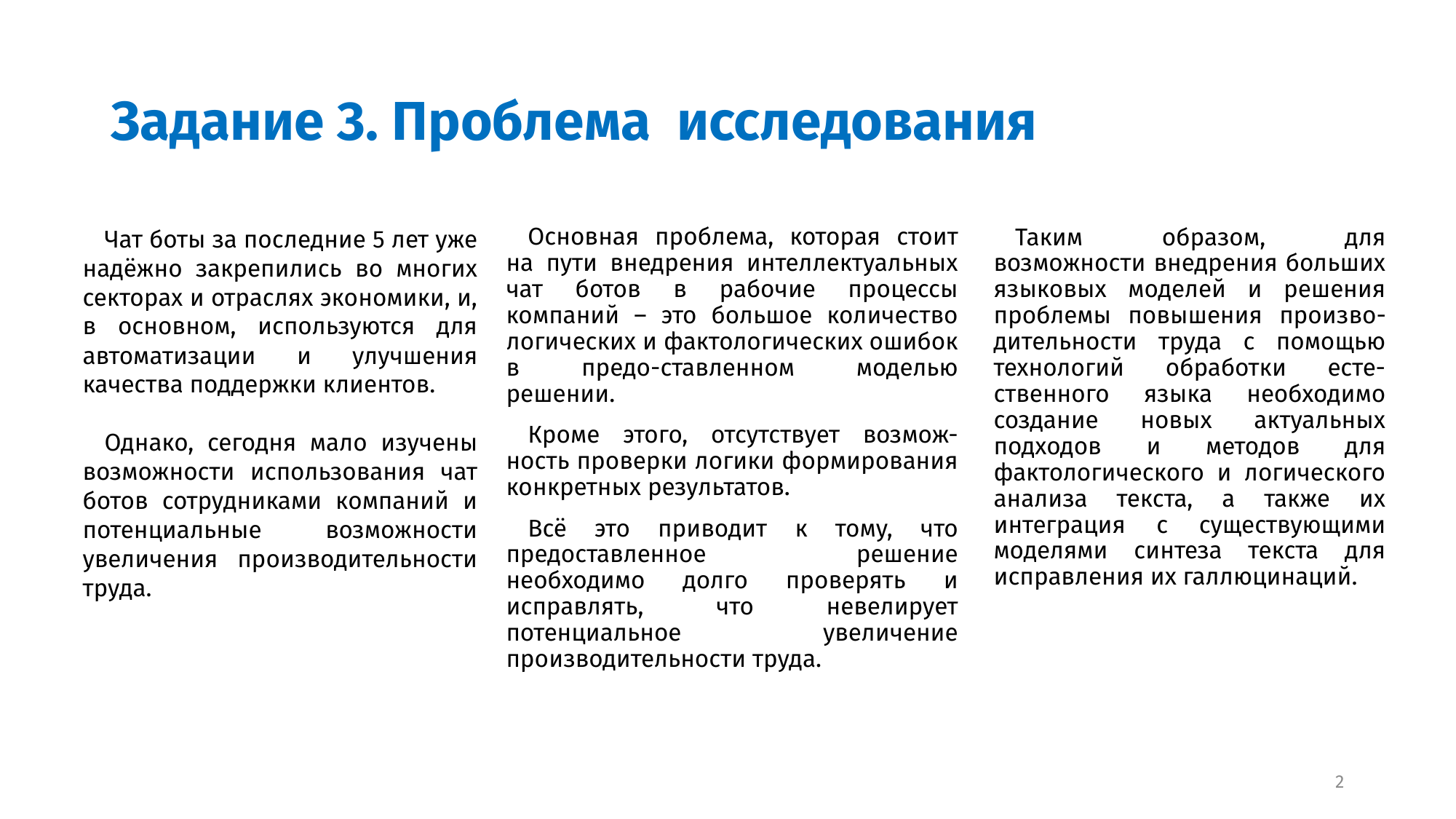

# Задание 3. Проблема  исследования
Чат боты за последние 5 лет уже надёжно закрепились во многих секторах и отраслях экономики, и, в основном, используются для автоматизации и улучшения качества поддержки клиентов.

Однако, сегодня мало изучены возможности использования чат ботов сотрудниками компаний и потенциальные возможности увеличения производительности труда.
Основная проблема, которая стоит на пути внедрения интеллектуальных чат ботов в рабочие процессы компаний – это большое количество логических и фактологических ошибок в предо-ставленном моделью решении.
Кроме этого, отсутствует возмож-ность проверки логики формирования конкретных результатов.
Всё это приводит к тому, что предоставленное решение необходимо долго проверять и исправлять, что невелирует потенциальное увеличение производительности труда.
Таким образом, для возможности внедрения больших языковых моделей и решения проблемы повышения произво-дительности труда с помощью технологий обработки есте-ственного языка необходимо создание новых актуальных подходов и методов для фактологического и логического анализа текста, а также их интеграция с существующими моделями синтеза текста для исправления их галлюцинаций.
2